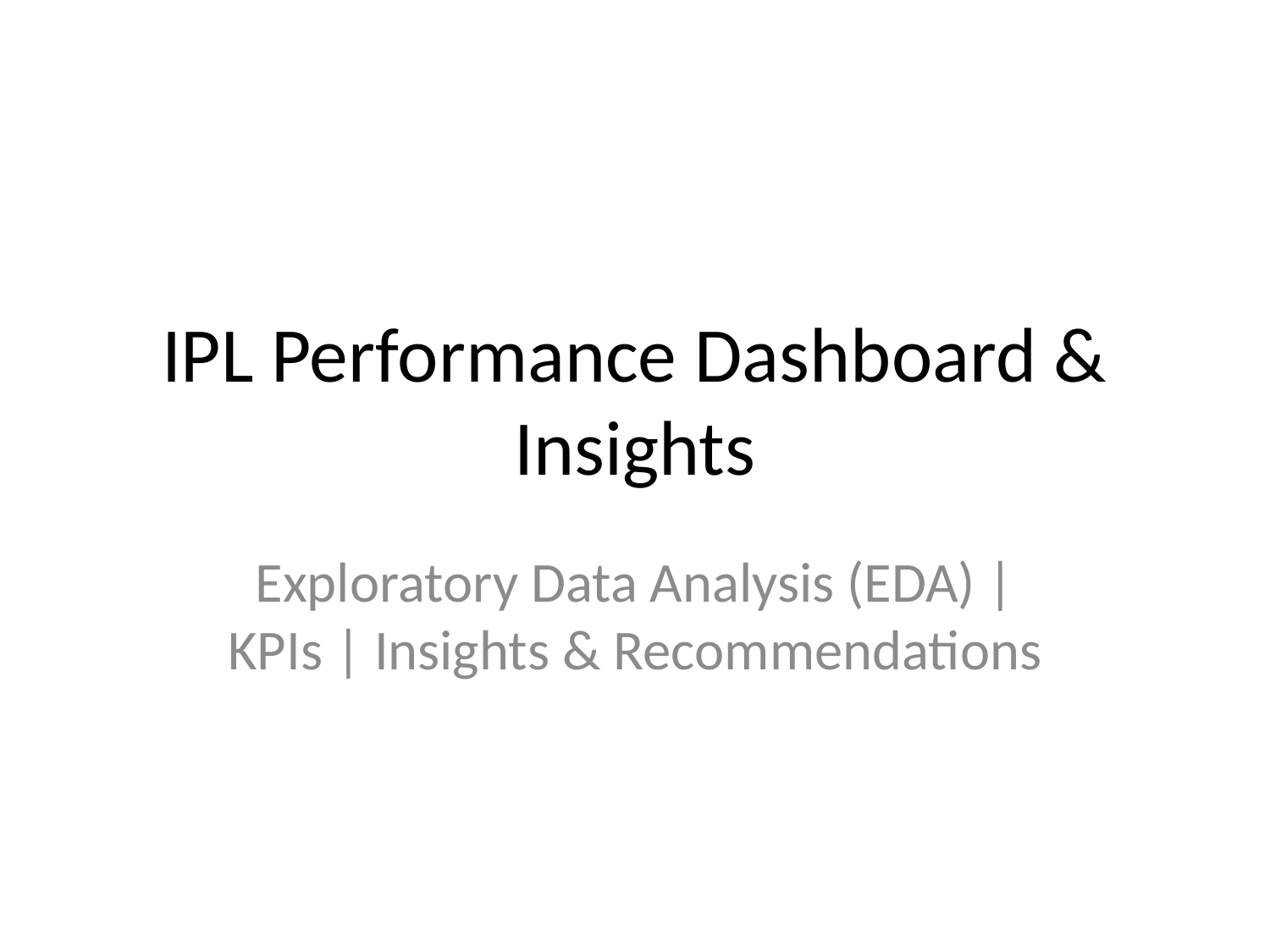

# IPL Performance Dashboard & Insights
Exploratory Data Analysis (EDA) | KPIs | Insights & Recommendations